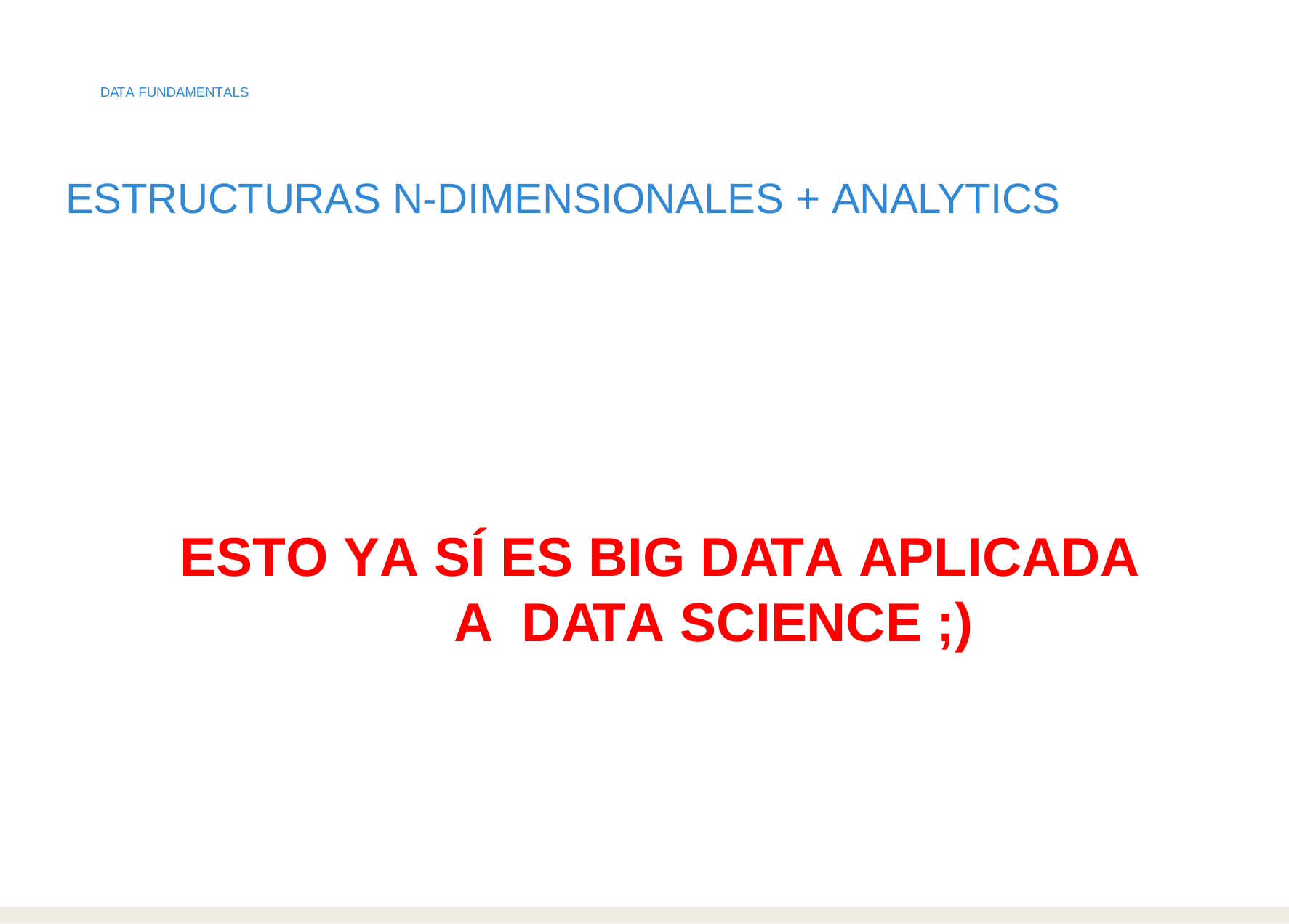

DATA FUNDAMENTALS
ESTRUCTURAS N-DIMENSIONALES + ANALYTICS
ESTO YA SÍ ES BIG DATA APLICADA A  DATA SCIENCE ;)